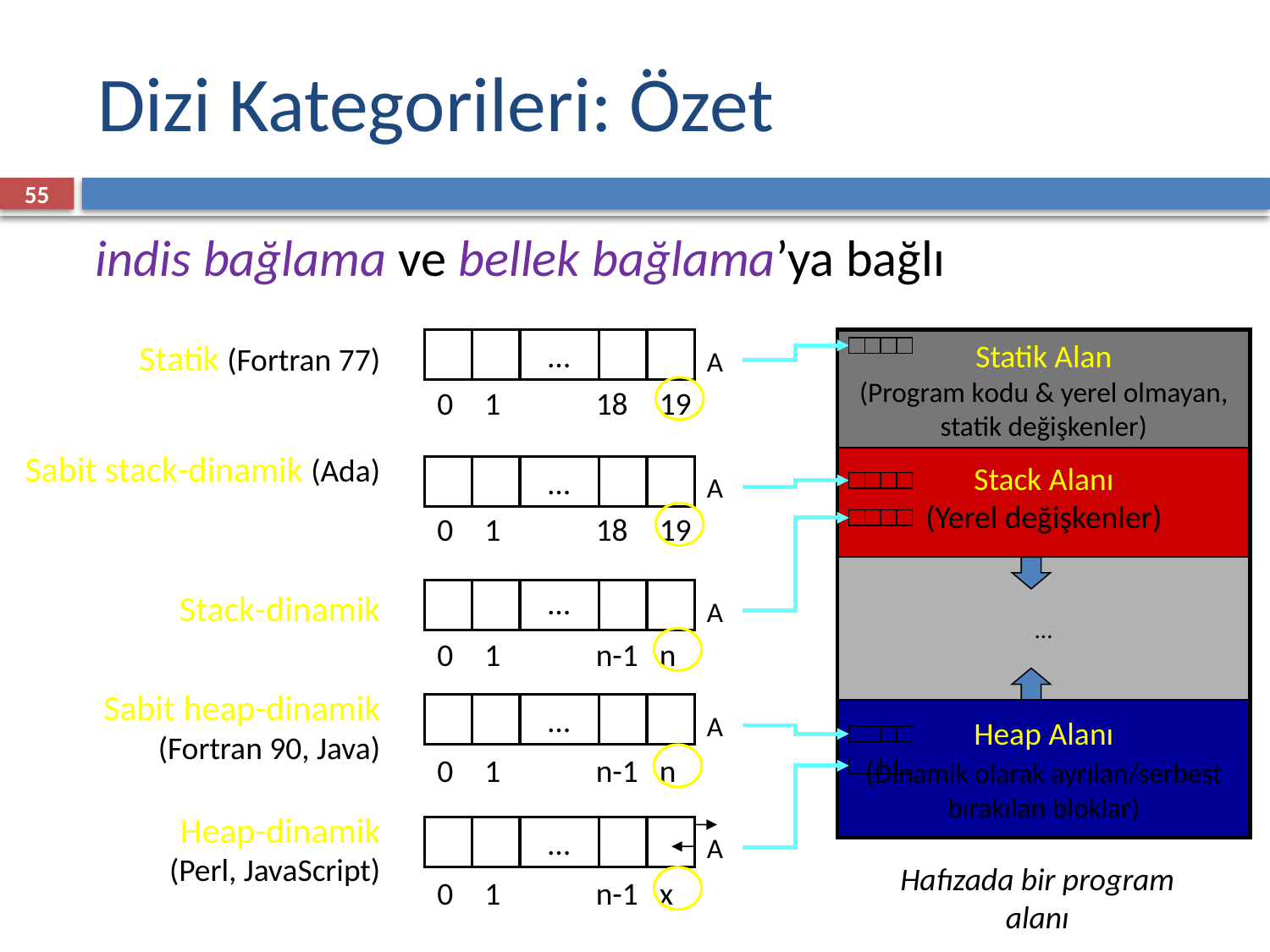

# Dizi Kategorileri: Özet
55
indis bağlama ve bellek bağlama’ya bağlı
Statik (Fortran 77)

…

A

0
1
18
19

Statik Alan
(Program kodu & yerel olmayan, statik değişkenler)

Stack Alanı
(Yerel değişkenler)
Sabit stack-dinamik (Ada)

…

A

0
1
18
19

…
Stack-dinamik

A
0
1
n-1
n

…

Sabit heap-dinamik
(Fortran 90, Java)

…

A

0
1
n-1
n

Heap Alanı
(Dinamik olarak ayrılan/serbest bırakılan bloklar)

Heap-dinamik
(Perl, JavaScript)

…

A

0
1
n-1
x

Hafızada bir program alanı